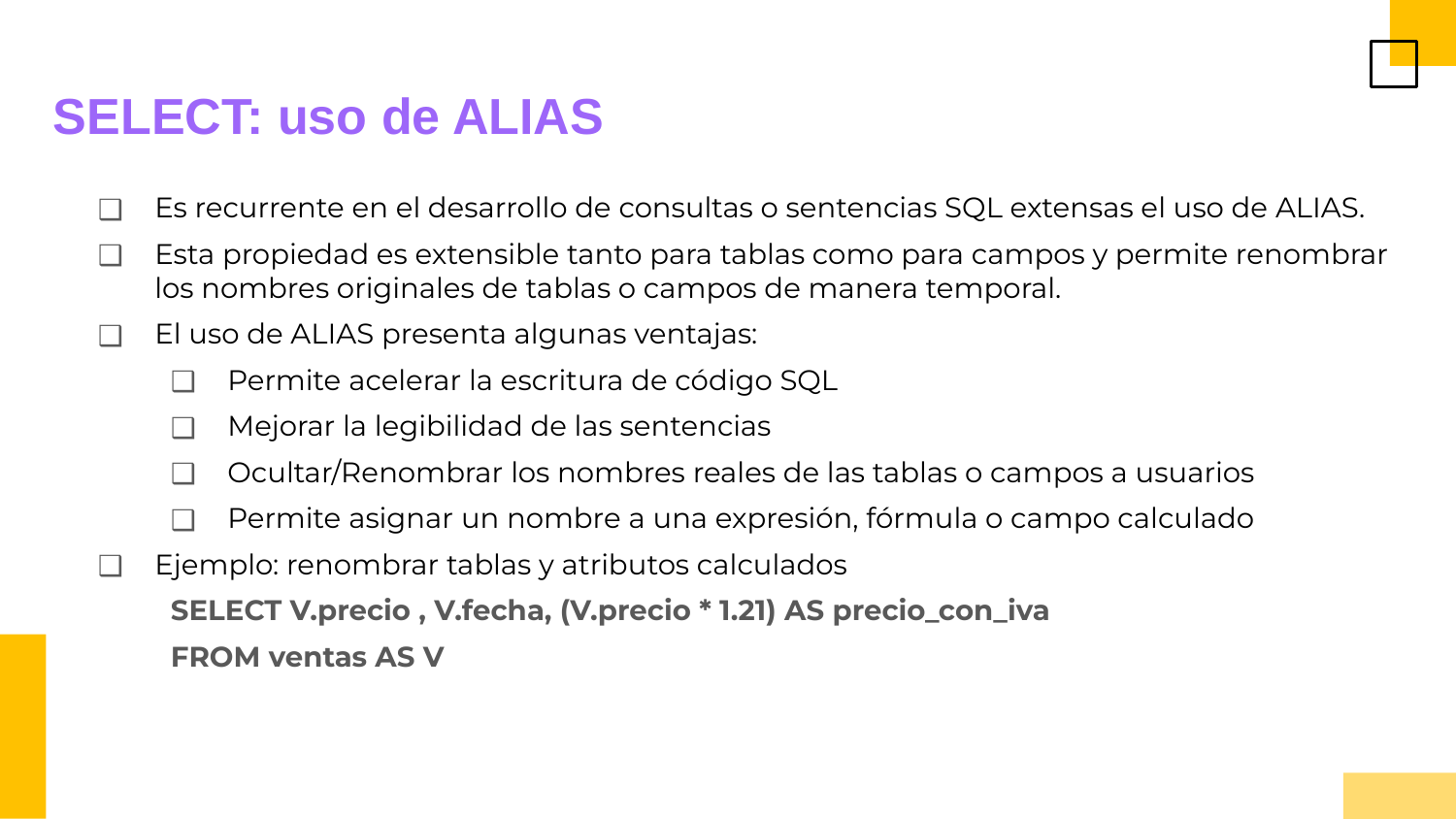

SELECT: uso de ALIAS

Es recurrente en el desarrollo de consultas o sentencias SQL extensas el uso de ALIAS.
Esta propiedad es extensible tanto para tablas como para campos y permite renombrar los nombres originales de tablas o campos de manera temporal.
El uso de ALIAS presenta algunas ventajas:
Permite acelerar la escritura de código SQL
Mejorar la legibilidad de las sentencias
Ocultar/Renombrar los nombres reales de las tablas o campos a usuarios
Permite asignar un nombre a una expresión, fórmula o campo calculado
Ejemplo: renombrar tablas y atributos calculados
SELECT V.precio , V.fecha, (V.precio * 1.21) AS precio_con_iva
FROM ventas AS V